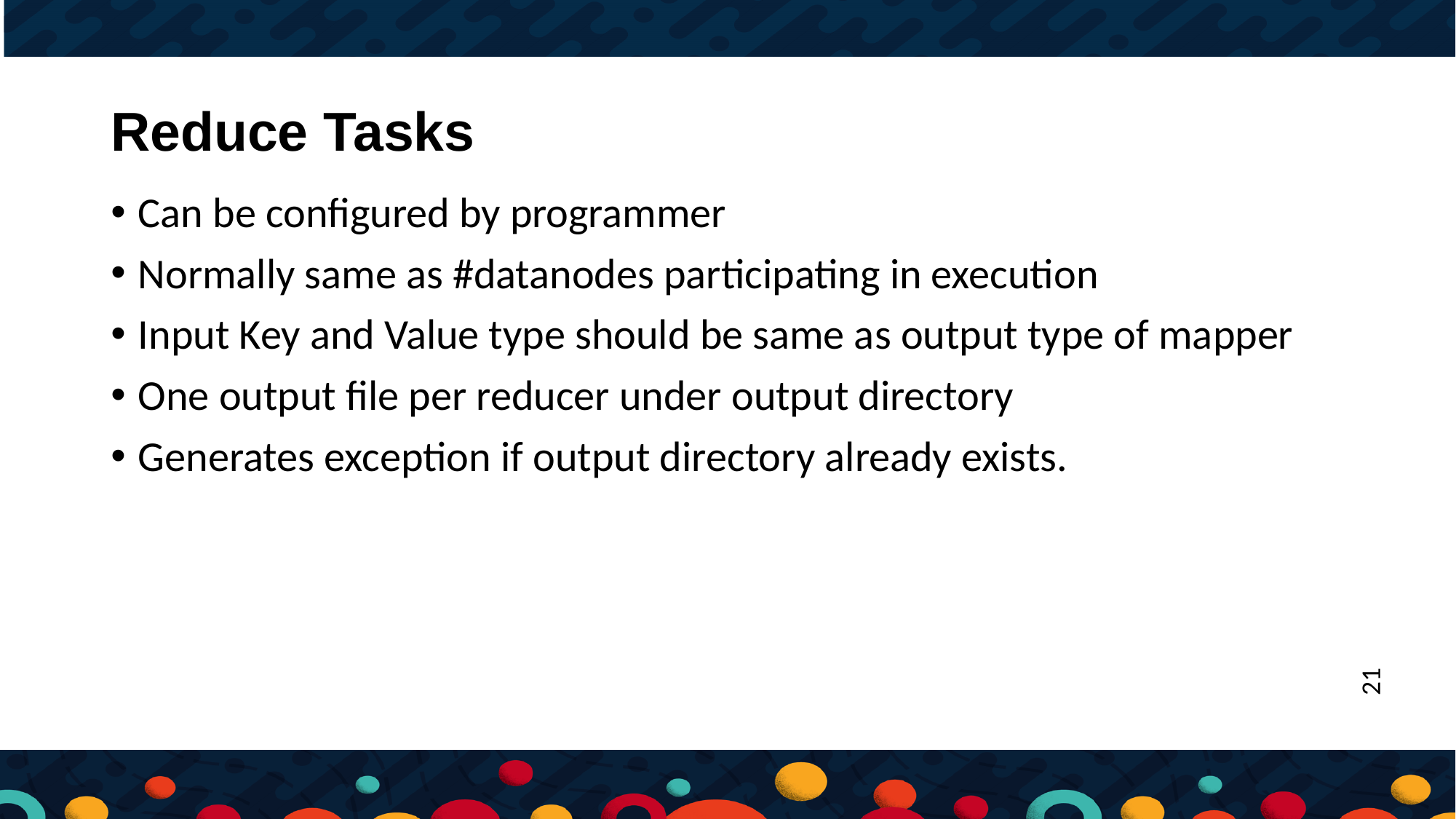

# Reduce Tasks
Can be configured by programmer
Normally same as #datanodes participating in execution
Input Key and Value type should be same as output type of mapper
One output file per reducer under output directory
Generates exception if output directory already exists.
21